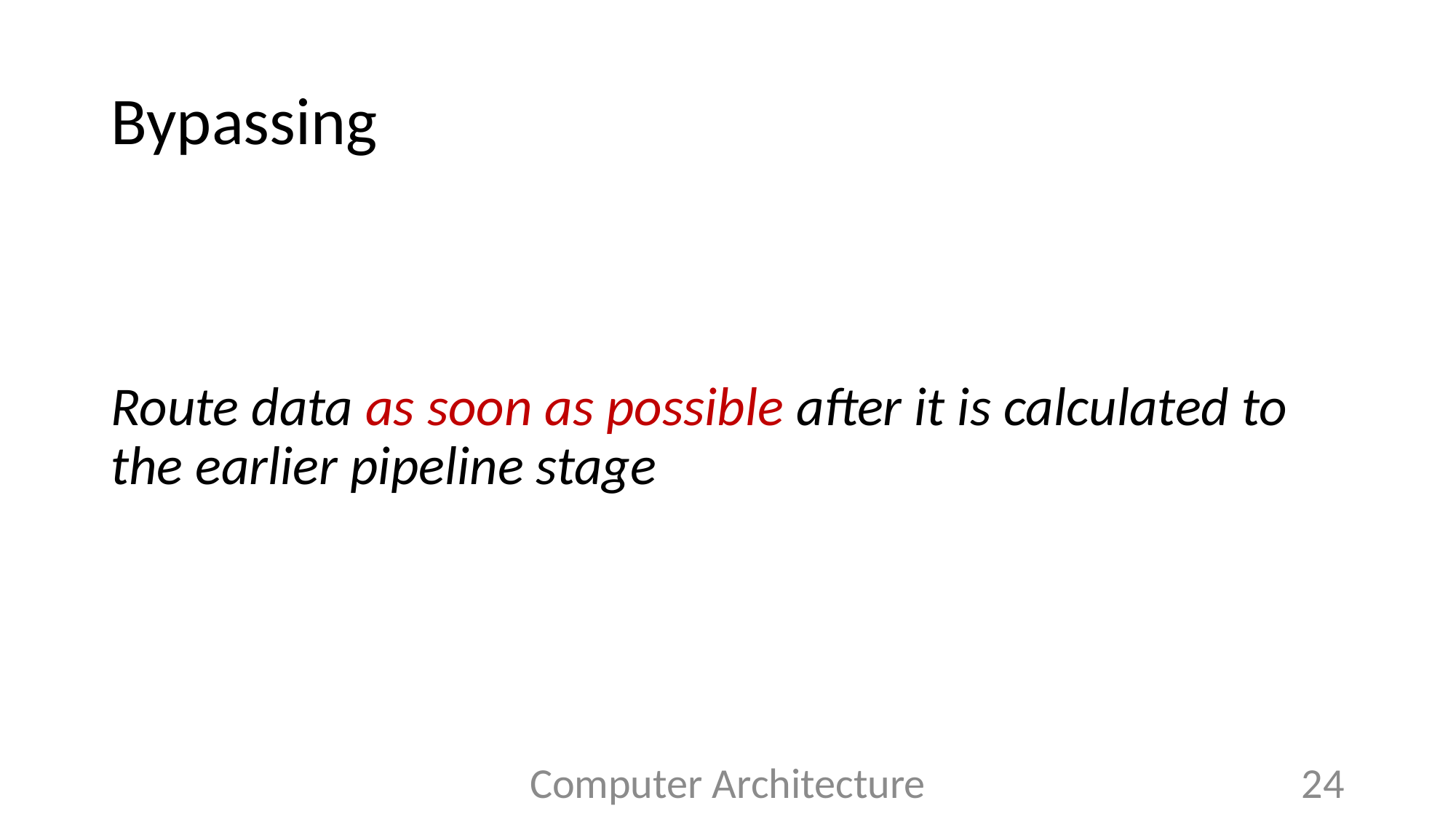

# Bypassing

Route data as soon as possible after it is calculated to the earlier pipeline stage
Computer Architecture
24